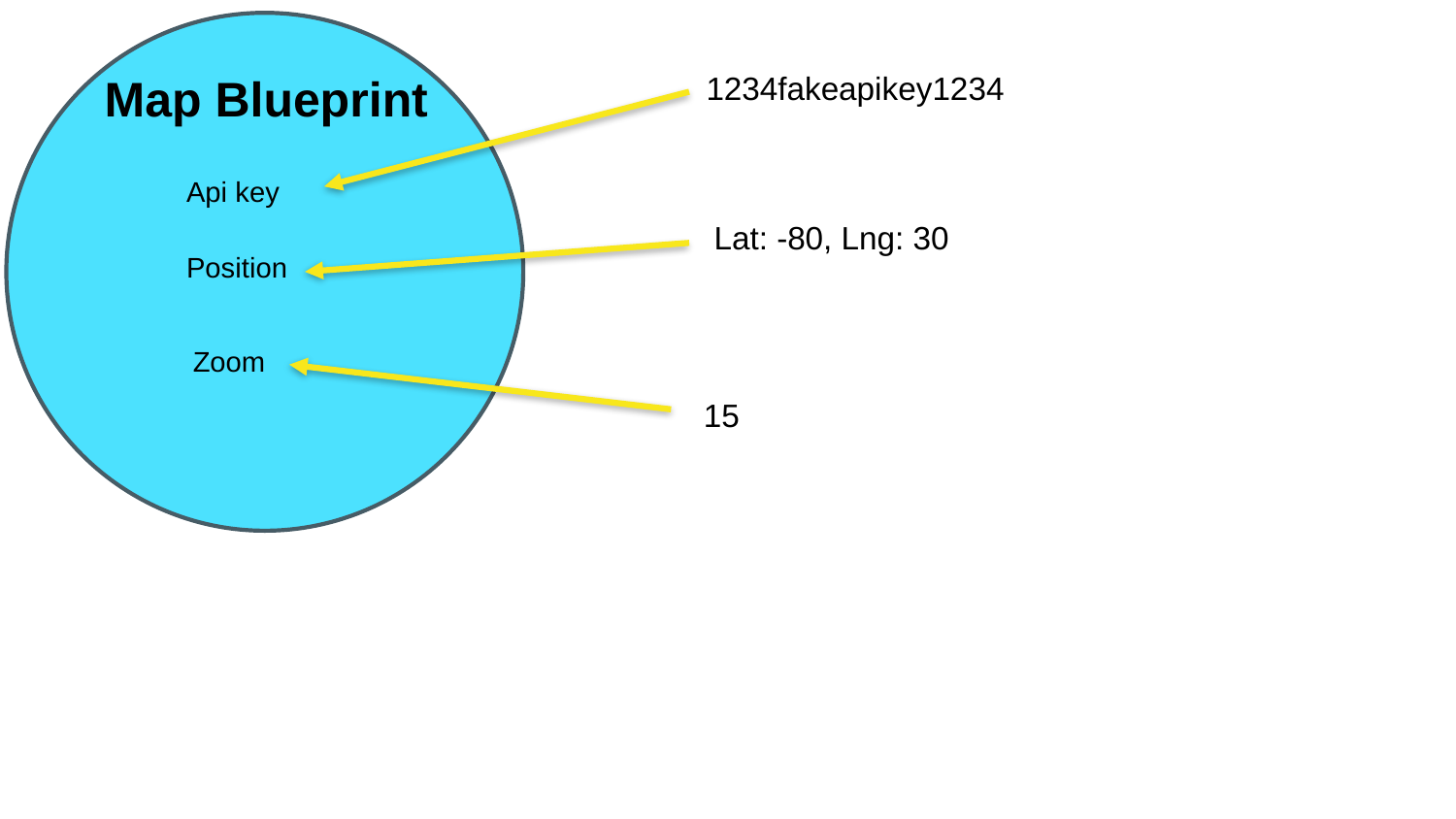

Map Blueprint
1234fakeapikey1234
Api key
Lat: -80, Lng: 30
Position
Zoom
15